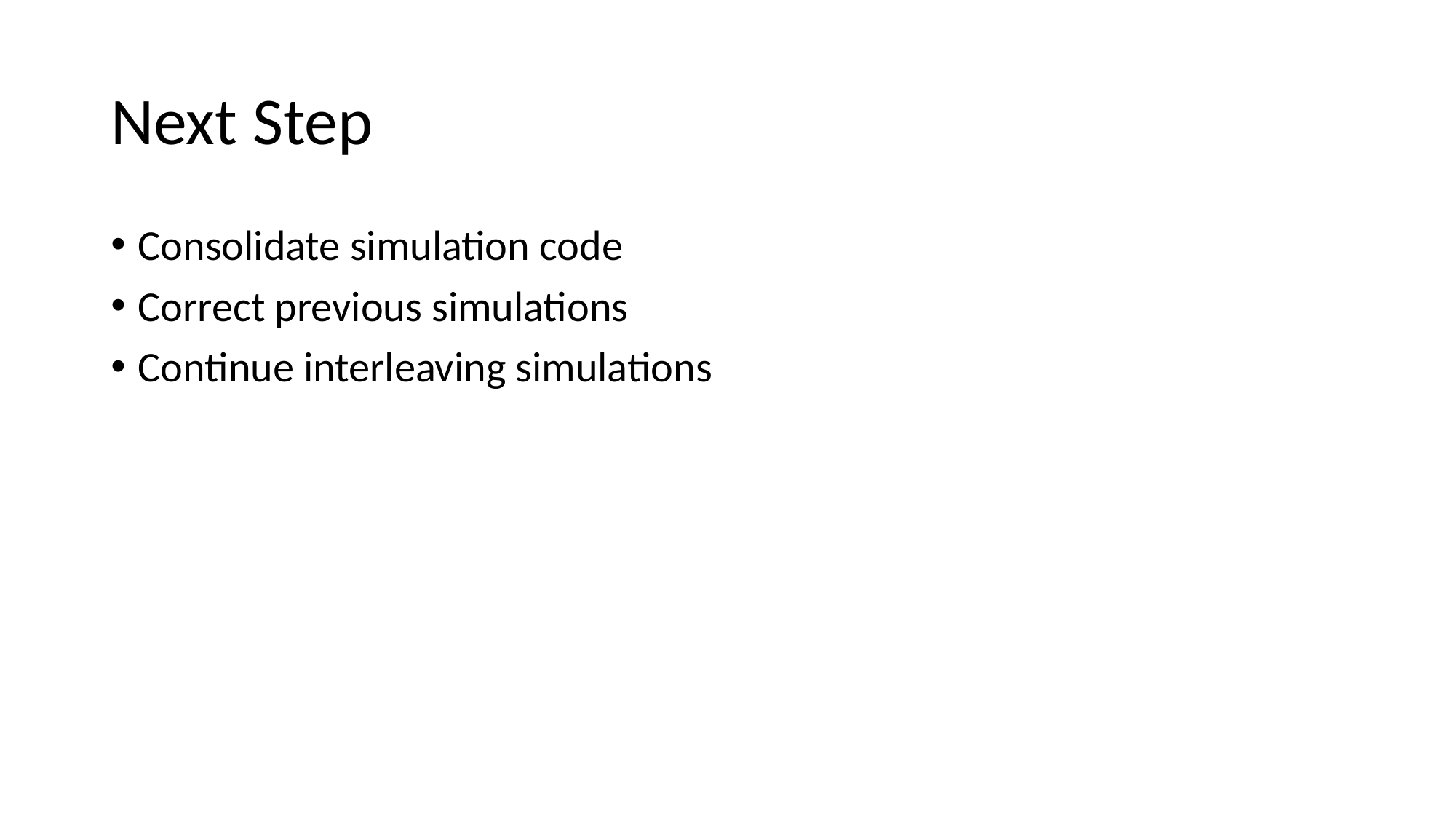

# Next Step
Consolidate simulation code
Correct previous simulations
Continue interleaving simulations